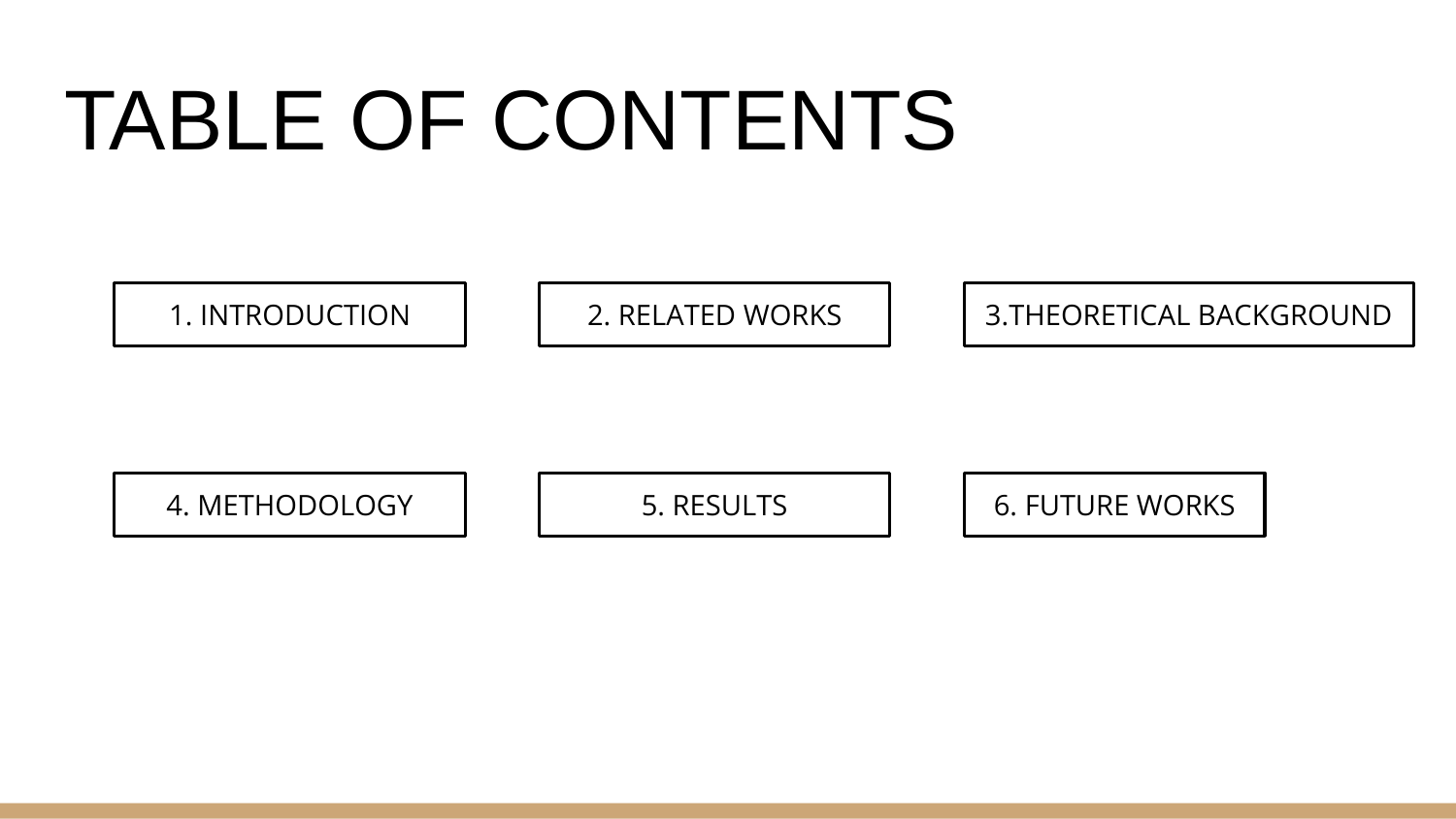

# TABLE OF CONTENTS
1. INTRODUCTION

2. RELATED WORKS
3.THEORETICAL BACKGROUND
4. METHODOLOGY
5. RESULTS
6. FUTURE WORKS